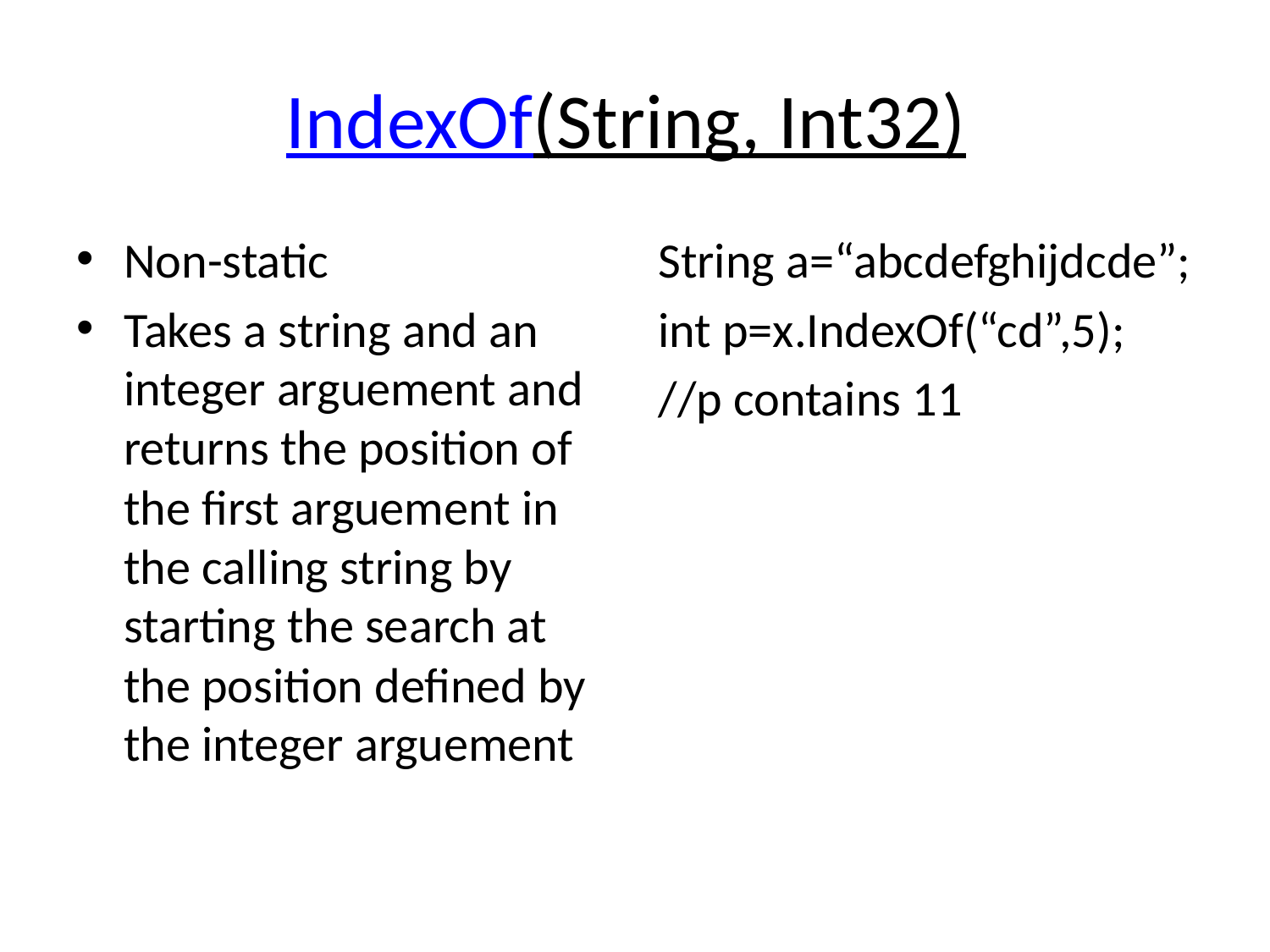

# IndexOf(String, Int32)
Non-static
Takes a string and an integer arguement and returns the position of the first arguement in the calling string by starting the search at the position defined by the integer arguement

String a=“abcdefghijdcde”;
int p=x.IndexOf(“cd”,5);
//p contains 11